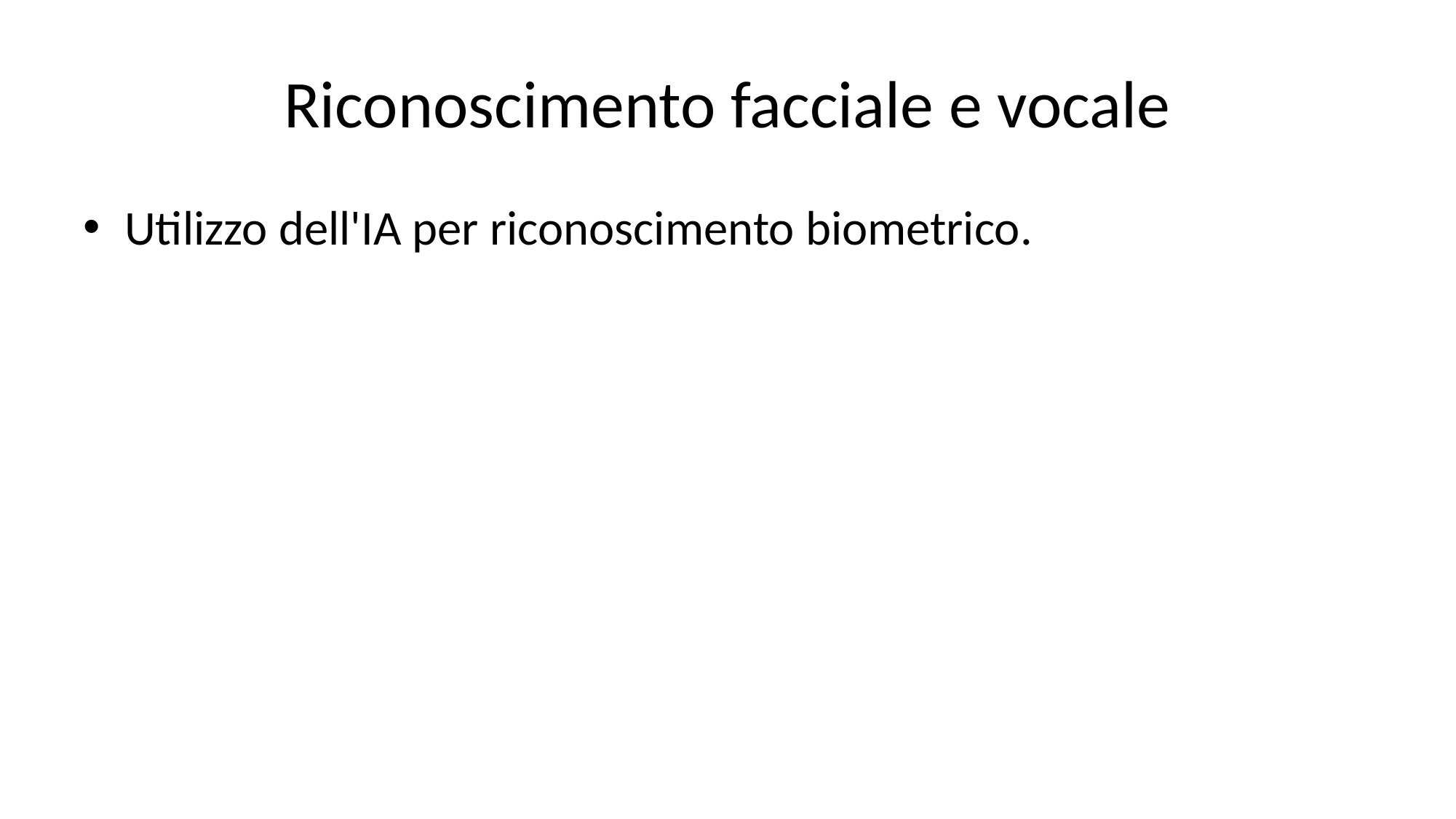

# Riconoscimento facciale e vocale
Utilizzo dell'IA per riconoscimento biometrico.